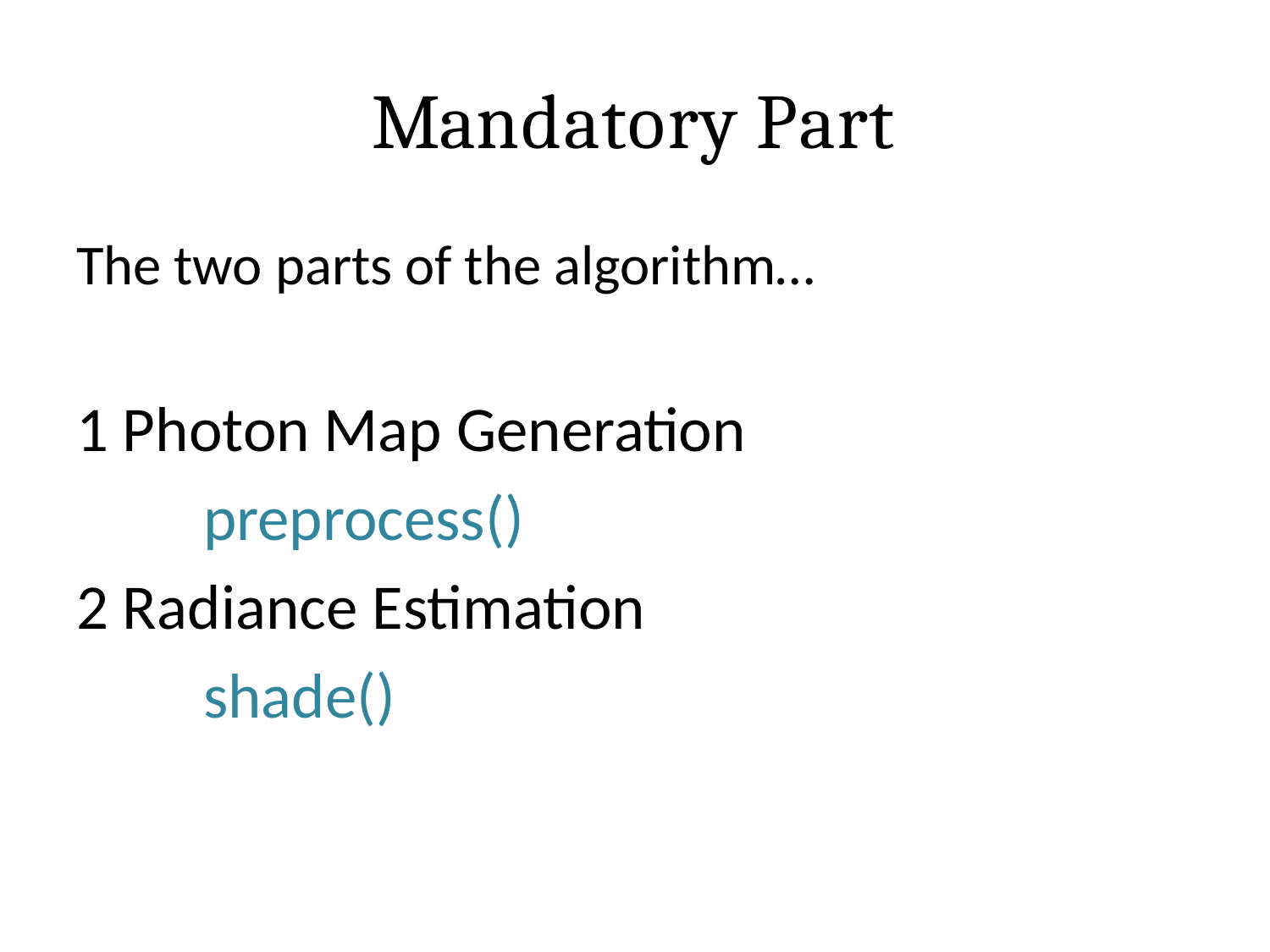

# Mandatory Part
The two parts of the algorithm…

1 Photon Map Generation
	preprocess()
2 Radiance Estimation
	shade()